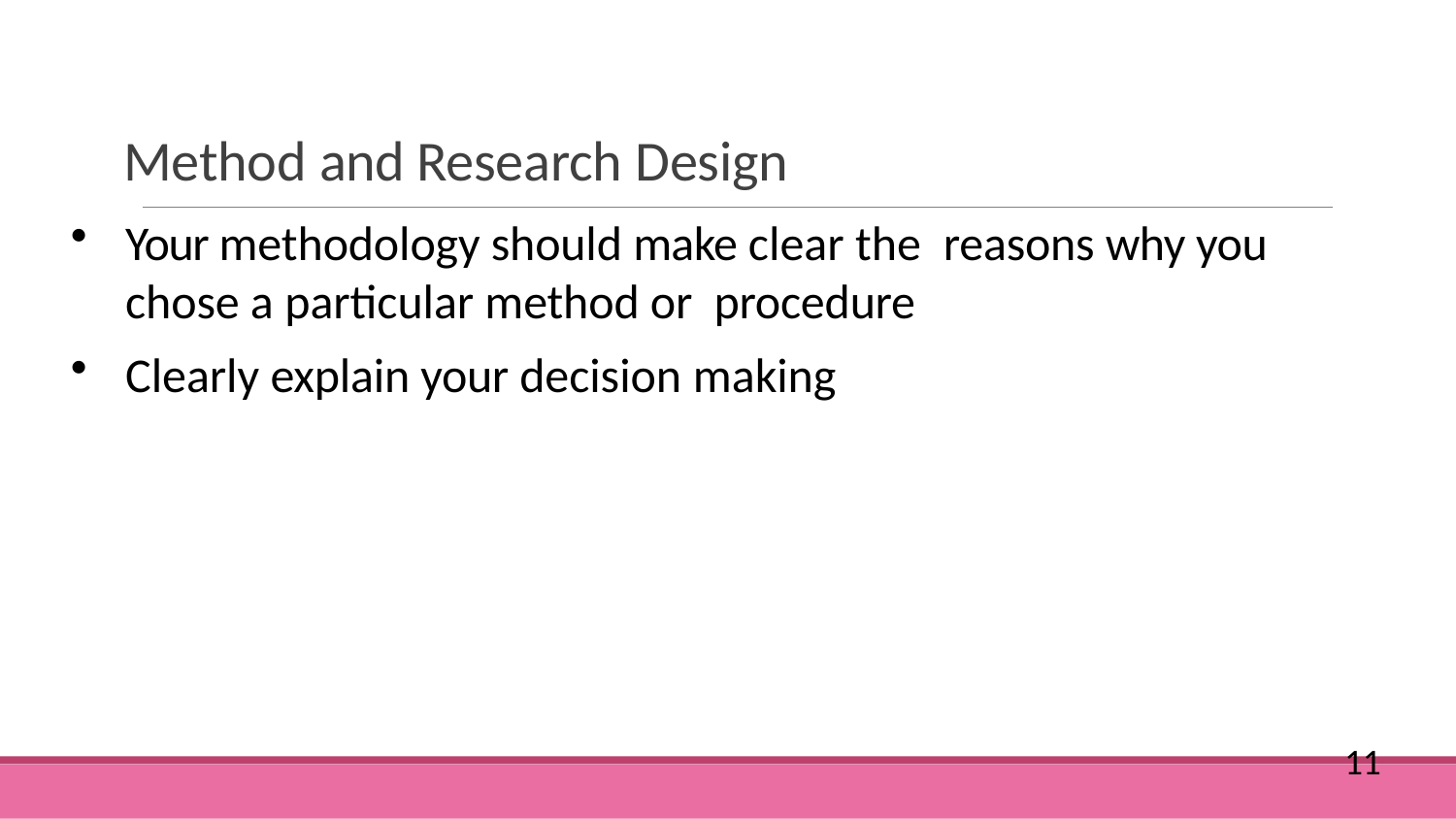

# Method and Research Design
Your methodology should make clear the  reasons why you chose a particular method or  procedure
Clearly explain your decision making
11